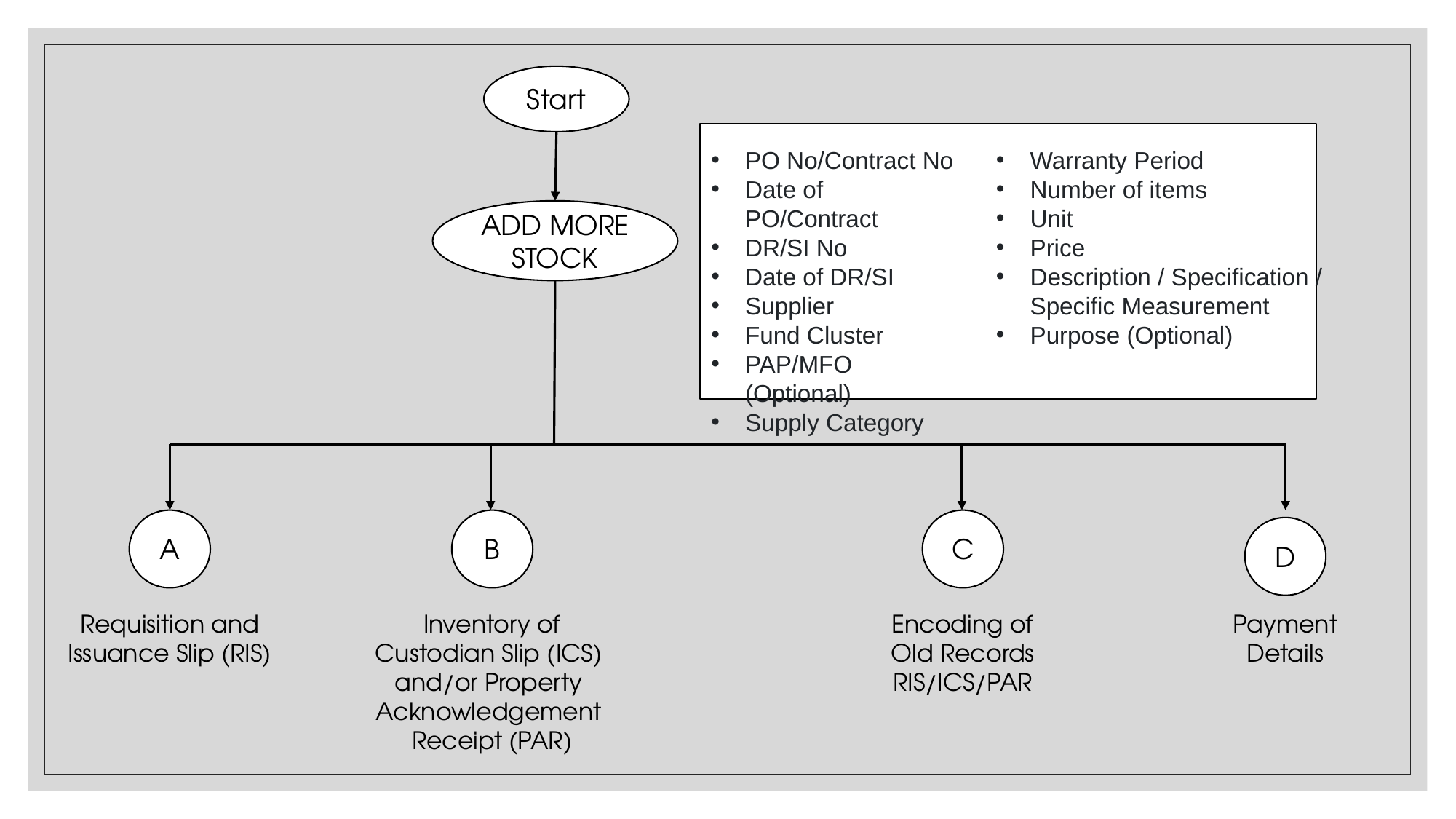

Start

PO No/Contract No
Date of PO/Contract
DR/SI No
Date of DR/SI
Supplier
Fund Cluster
PAP/MFO (Optional)
Supply Category

Warranty Period
Number of items
Unit
Price
Description / Specification / Specific Measurement
Purpose (Optional)
ADD MORE STOCK
A
B
C
D
Requisition and
Issuance Slip (RIS)
Inventory of
Custodian Slip (ICS)
and/or Property
Acknowledgement
Receipt (PAR)
Encoding of
Old Records
RIS/ICS/PAR
Payment
Details